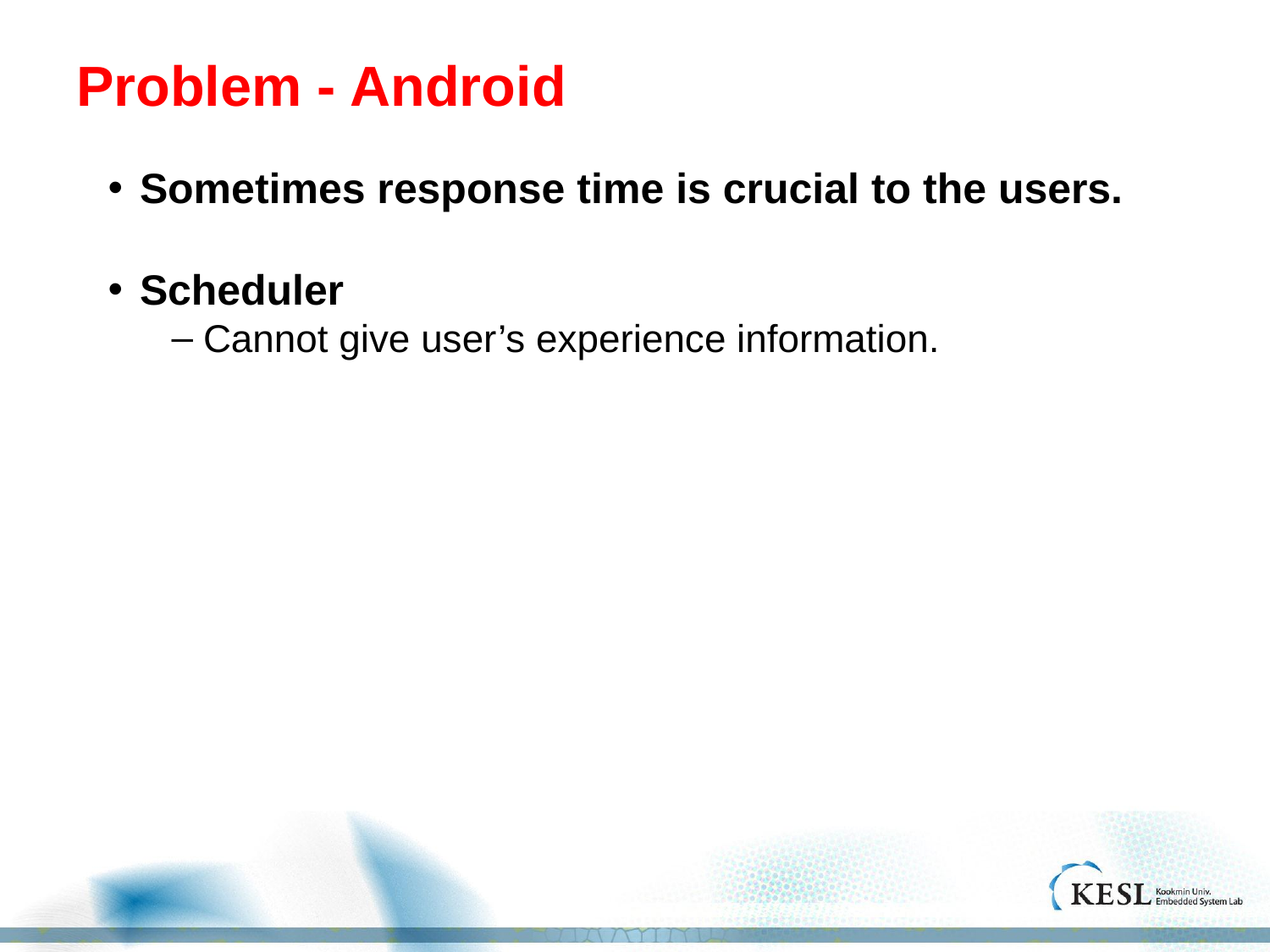

# Problem - Android
Sometimes response time is crucial to the users.

Scheduler
Cannot give user’s experience information.